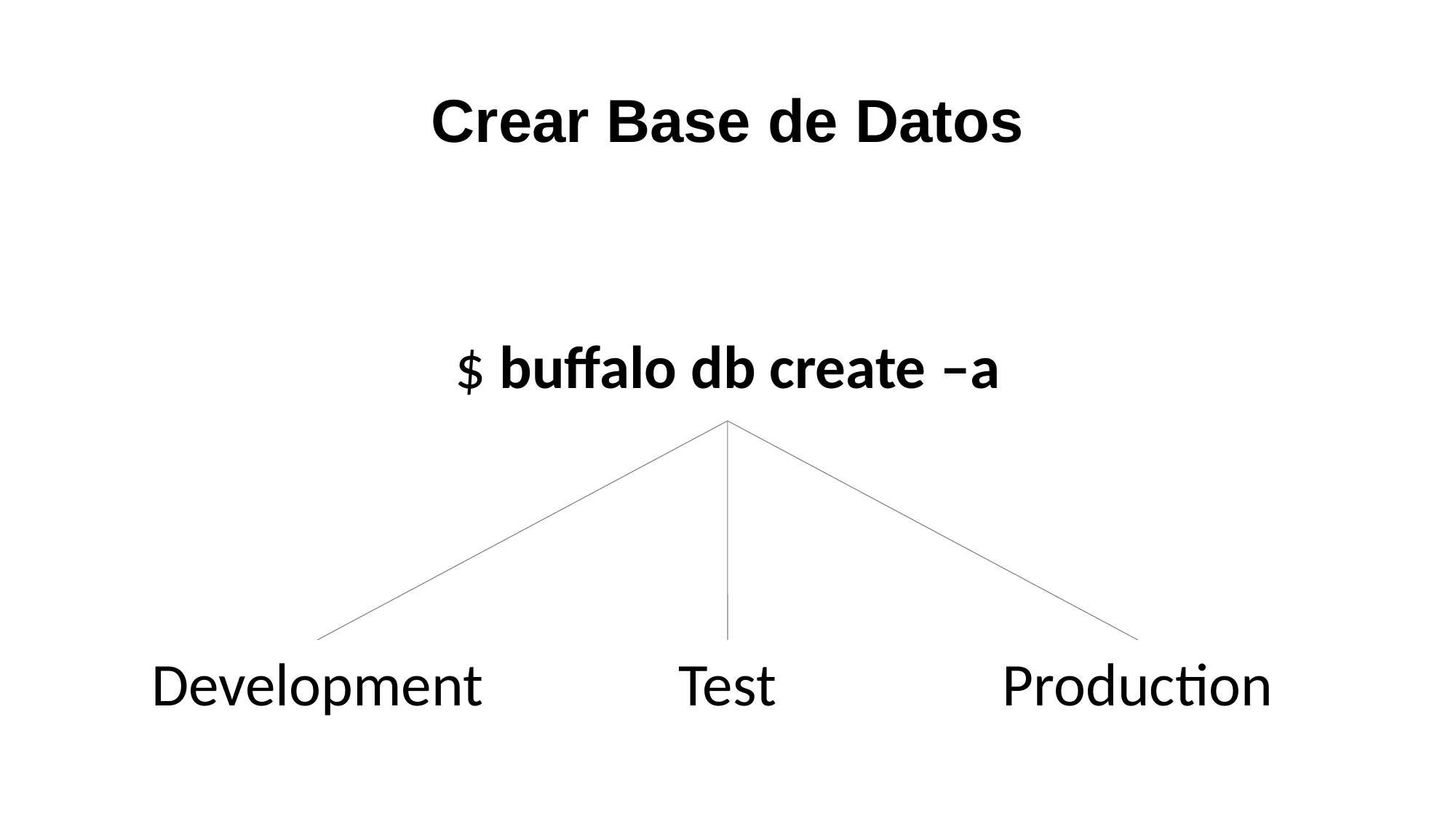

# Crear Base de Datos
$ buffalo db create –a
Development
Test
Production